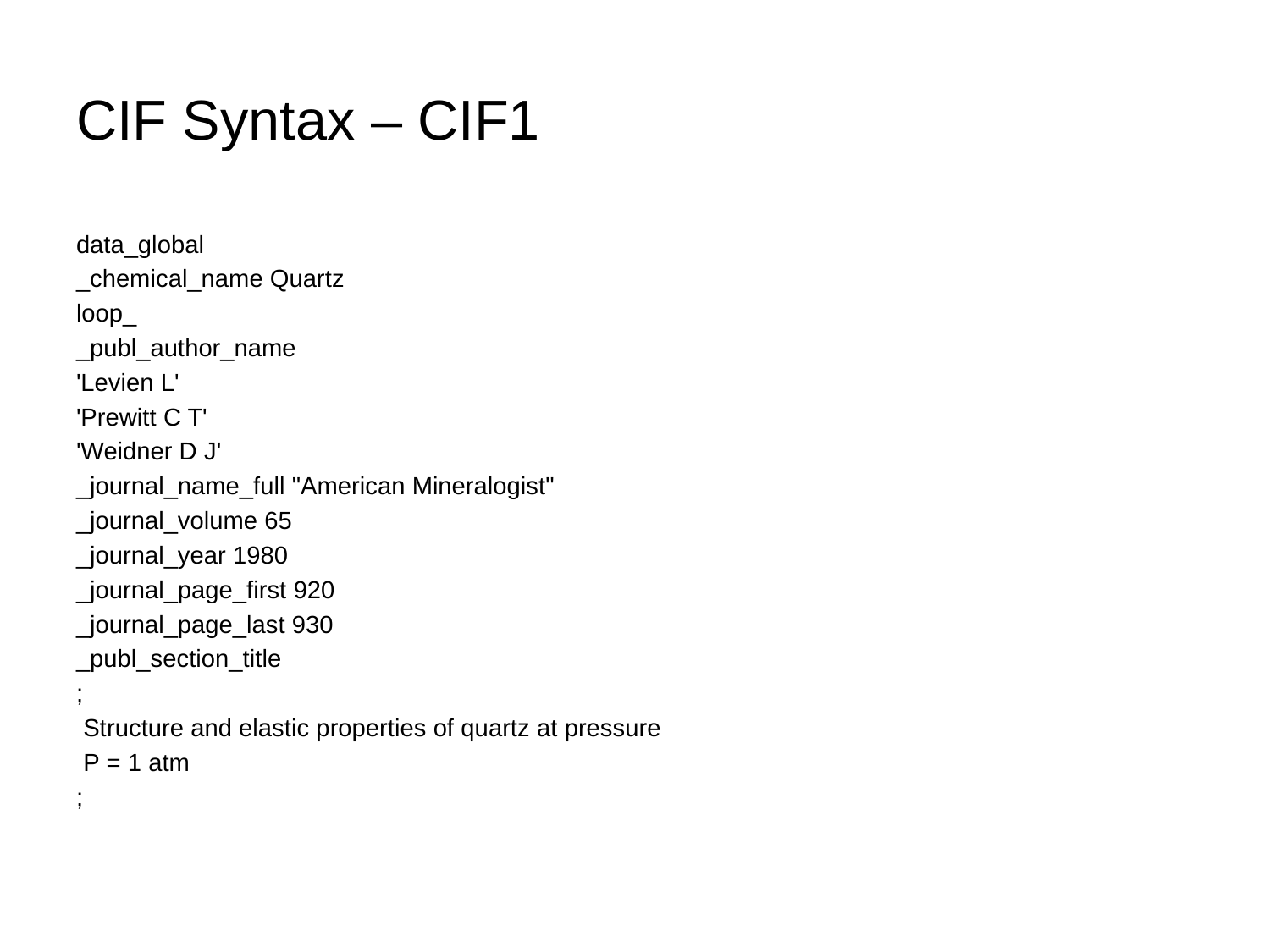

# CIF Syntax – CIF1
data_global
_chemical_name Quartz
loop_
_publ_author_name
'Levien L'
'Prewitt C T'
'Weidner D J'
_journal_name_full "American Mineralogist"
_journal_volume 65
_journal_year 1980
_journal_page_first 920
_journal_page_last 930
_publ_section_title
;
 Structure and elastic properties of quartz at pressure
 P = 1 atm
;